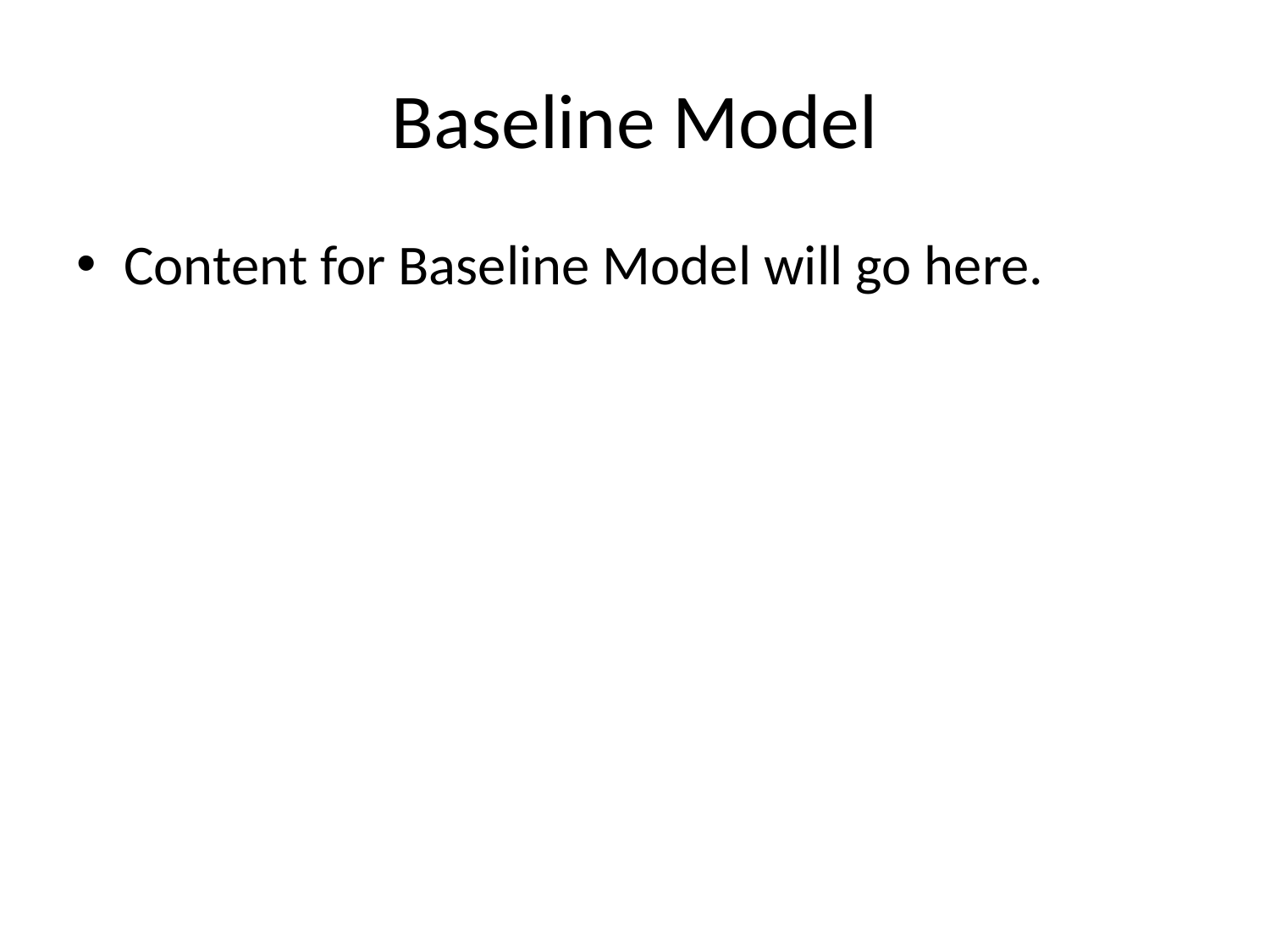

# Baseline Model
Content for Baseline Model will go here.